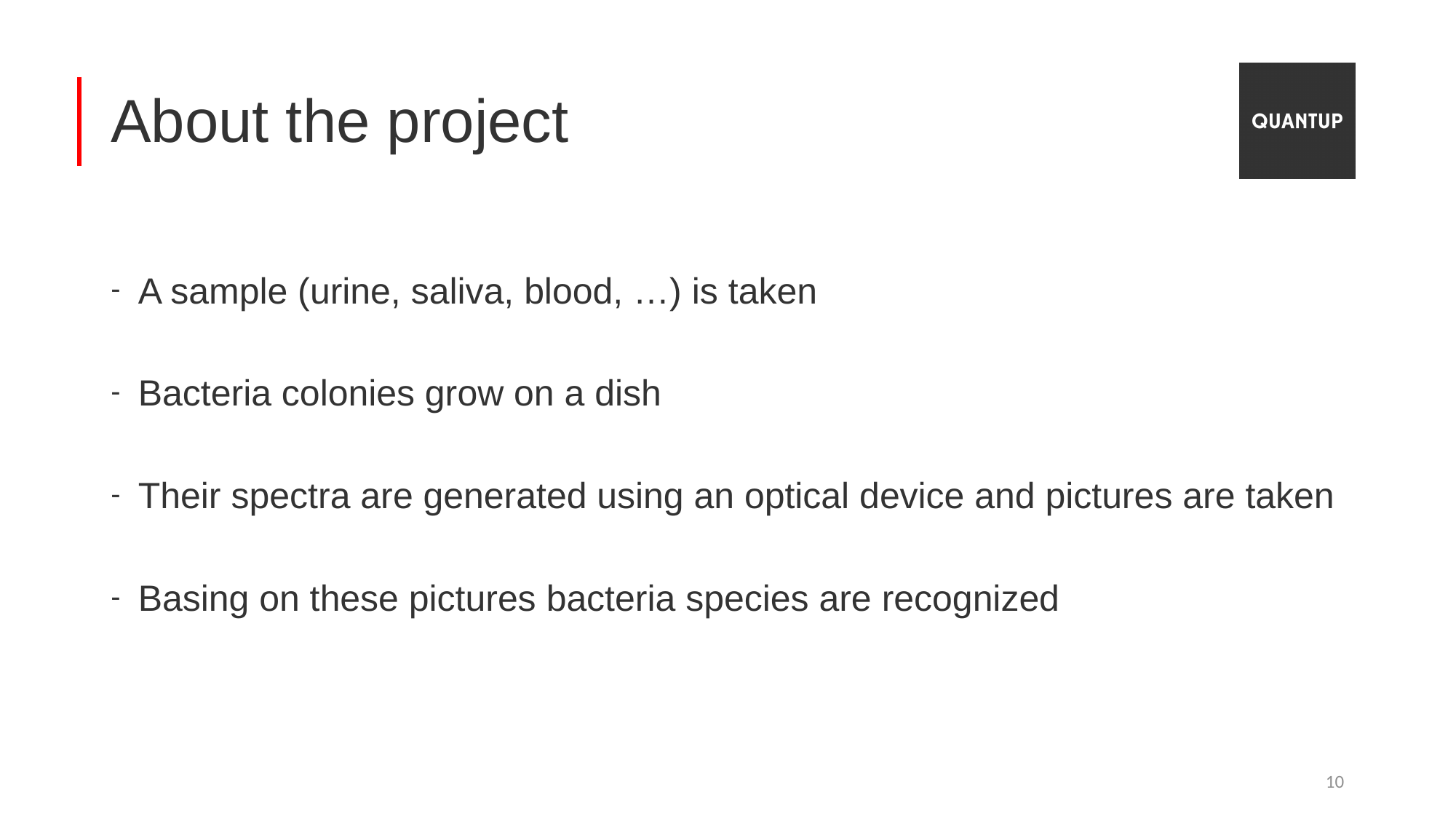

# About the project
A sample (urine, saliva, blood, …) is taken
Bacteria colonies grow on a dish
Their spectra are generated using an optical device and pictures are taken
Basing on these pictures bacteria species are recognized
10